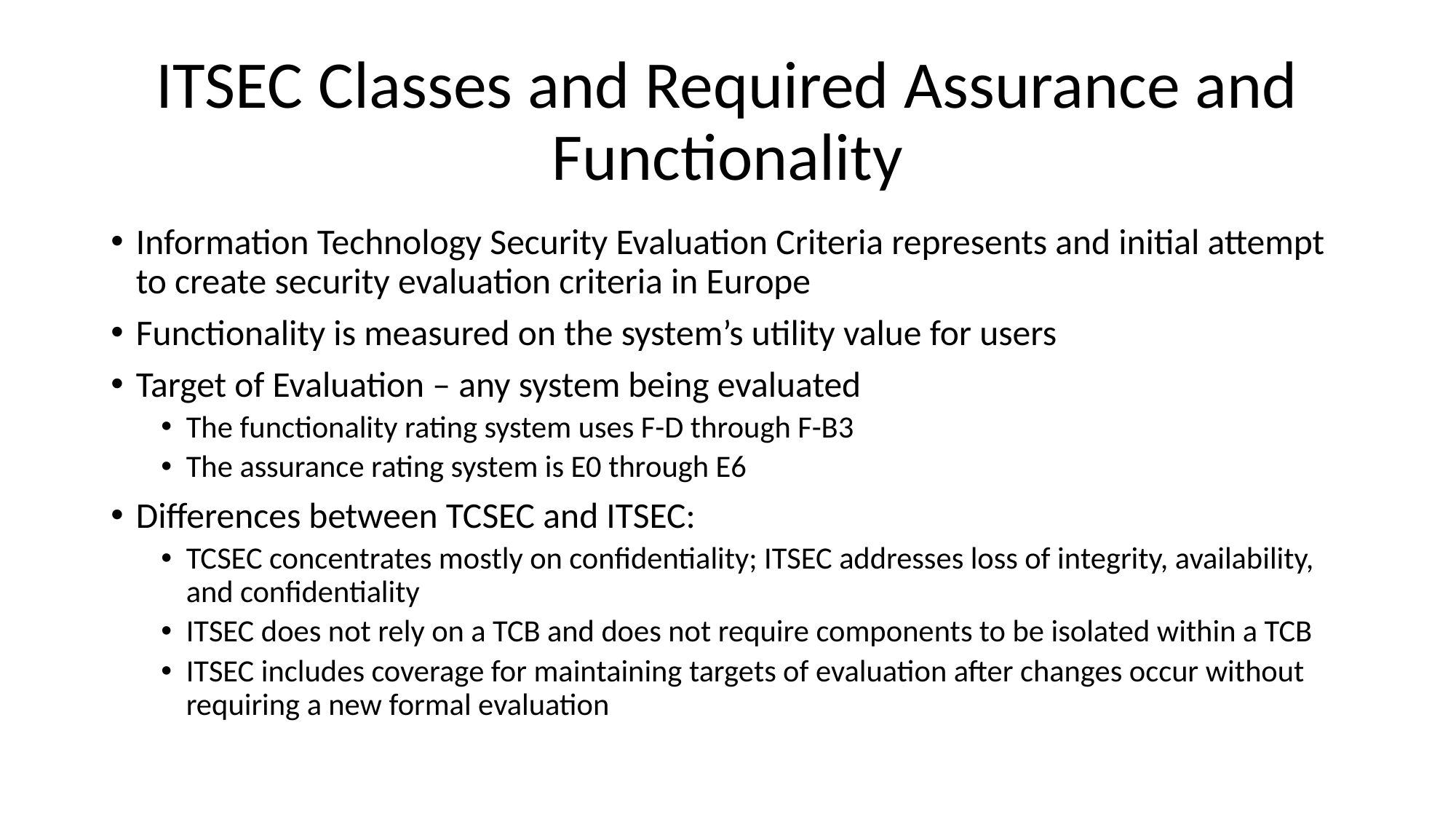

# ITSEC Classes and Required Assurance and Functionality
Information Technology Security Evaluation Criteria represents and initial attempt to create security evaluation criteria in Europe
Functionality is measured on the system’s utility value for users
Target of Evaluation – any system being evaluated
The functionality rating system uses F-D through F-B3
The assurance rating system is E0 through E6
Differences between TCSEC and ITSEC:
TCSEC concentrates mostly on confidentiality; ITSEC addresses loss of integrity, availability, and confidentiality
ITSEC does not rely on a TCB and does not require components to be isolated within a TCB
ITSEC includes coverage for maintaining targets of evaluation after changes occur without requiring a new formal evaluation